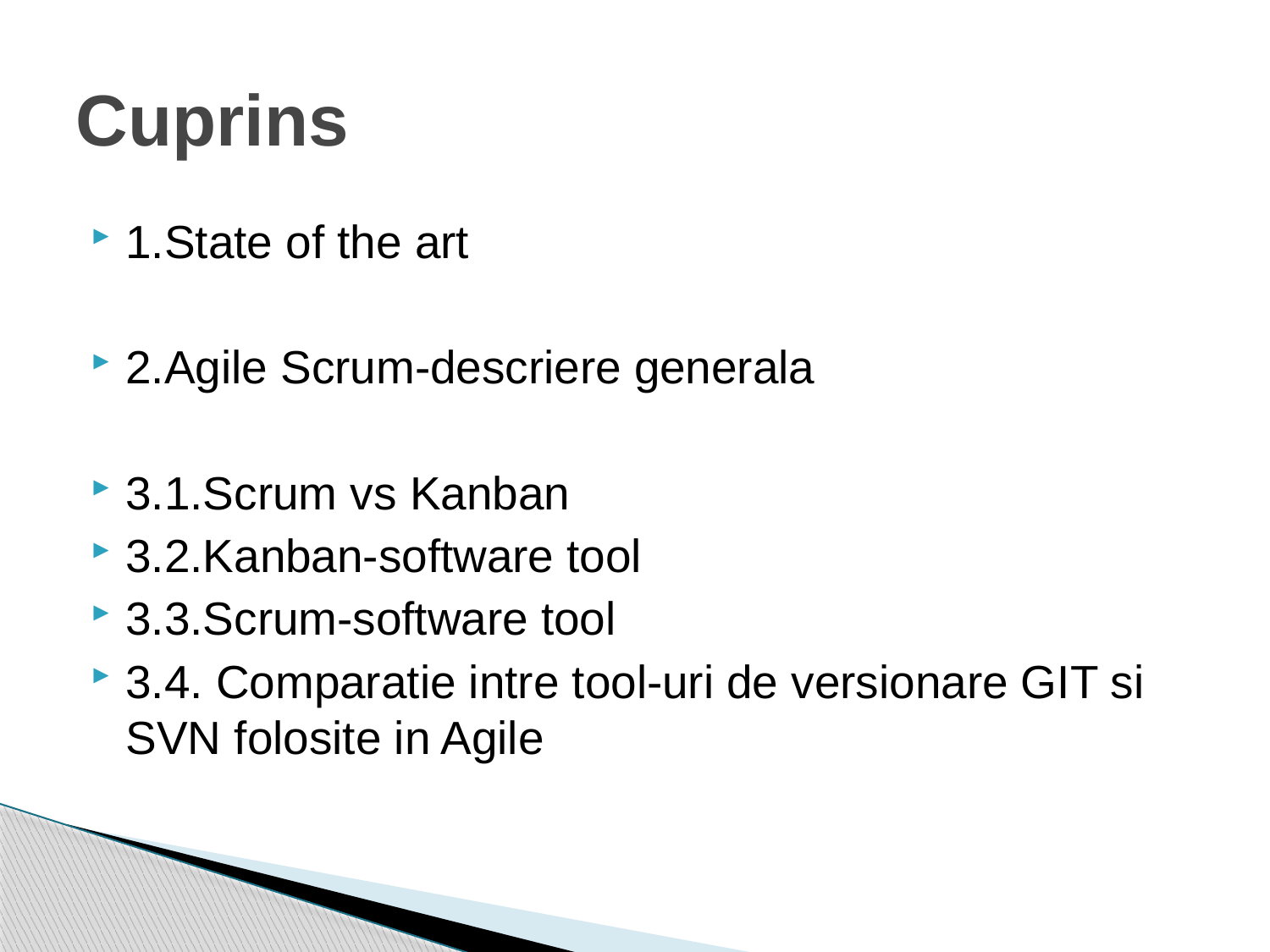

# Cuprins
1.State of the art

2.Agile Scrum-descriere generala

3.1.Scrum vs Kanban
3.2.Kanban-software tool
3.3.Scrum-software tool
3.4. Comparatie intre tool-uri de versionare GIT si SVN folosite in Agile